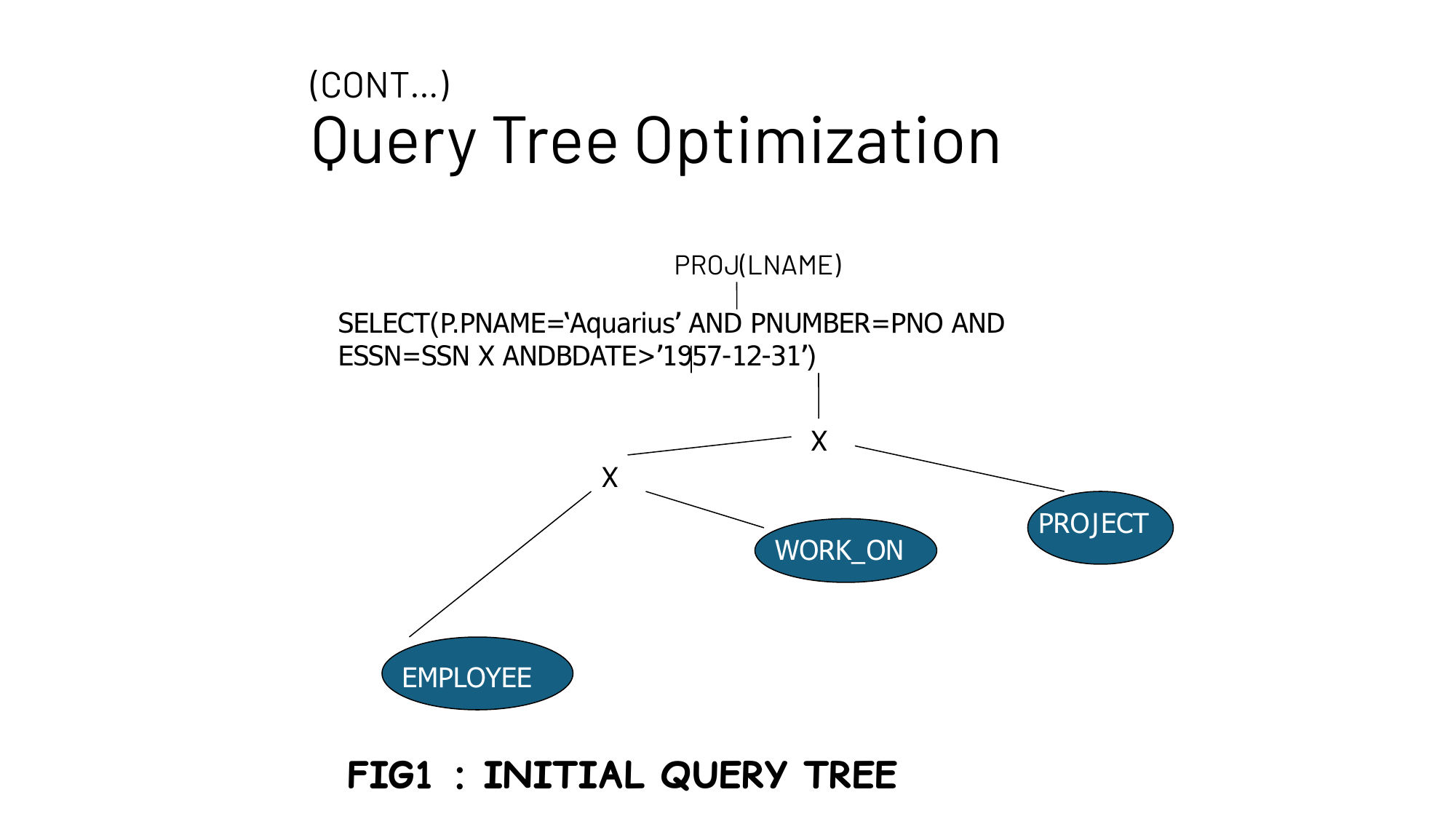

# (CONT…) Query Tree Optimization
				  PROJ(LNAME)

SELECT(P.PNAME=‘Aquarius’ AND PNUMBER=PNO AND ESSN=SSN X ANDBDATE>’1957-12-31’)

X

X

PROJECT

WORK_ON

EMPLOYEE
FIG1 : INITIAL QUERY TREE